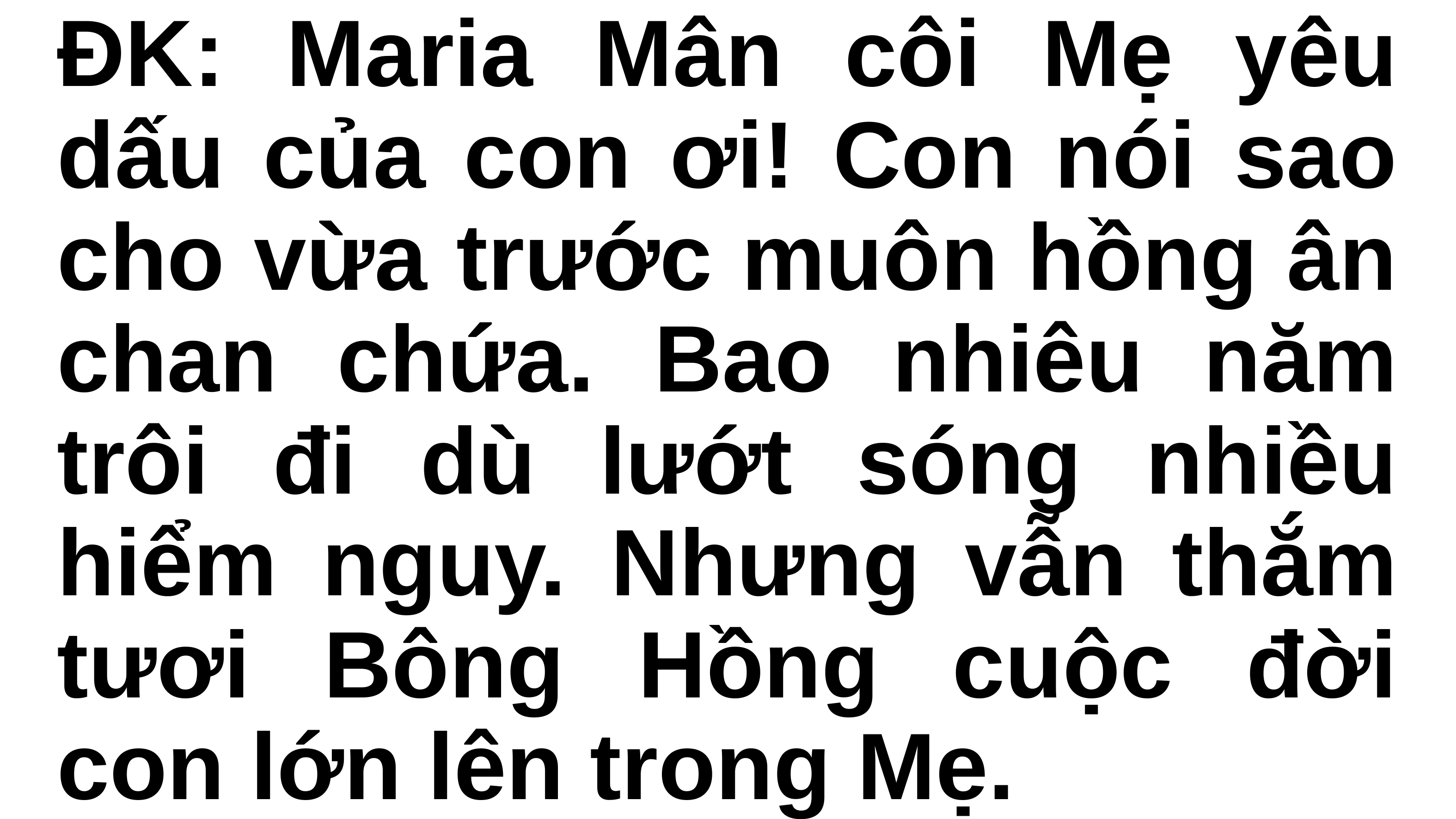

ĐK: Maria Mân côi Mẹ yêu dấu của con ơi! Con nói sao cho vừa trước muôn hồng ân chan chứa. Bao nhiêu năm trôi đi dù lướt sóng nhiều hiểm nguy. Nhưng vẫn thắm tươi Bông Hồng cuộc đời con lớn lên trong Mẹ.
#